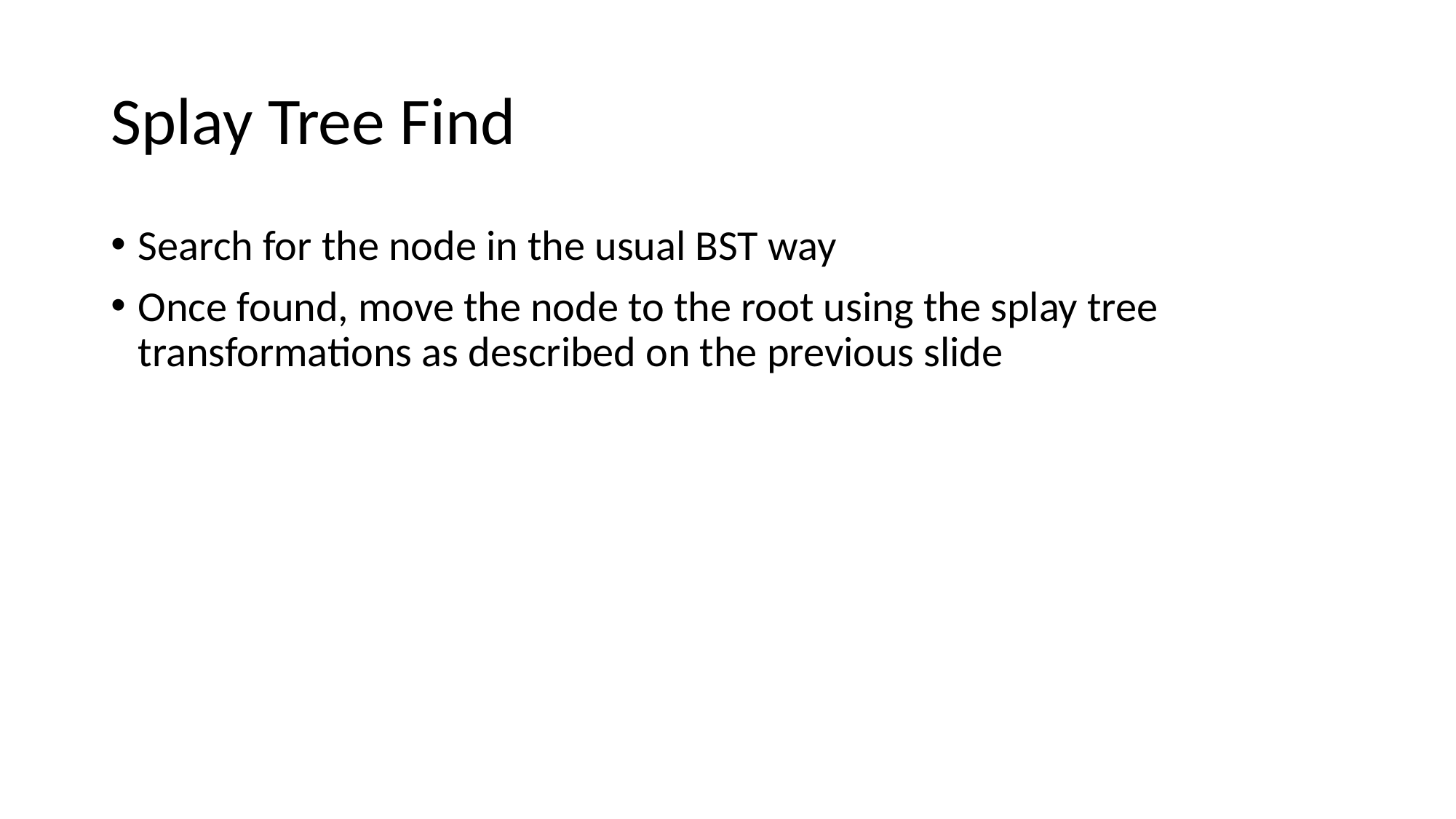

# Splay Tree Find
Search for the node in the usual BST way
Once found, move the node to the root using the splay tree transformations as described on the previous slide